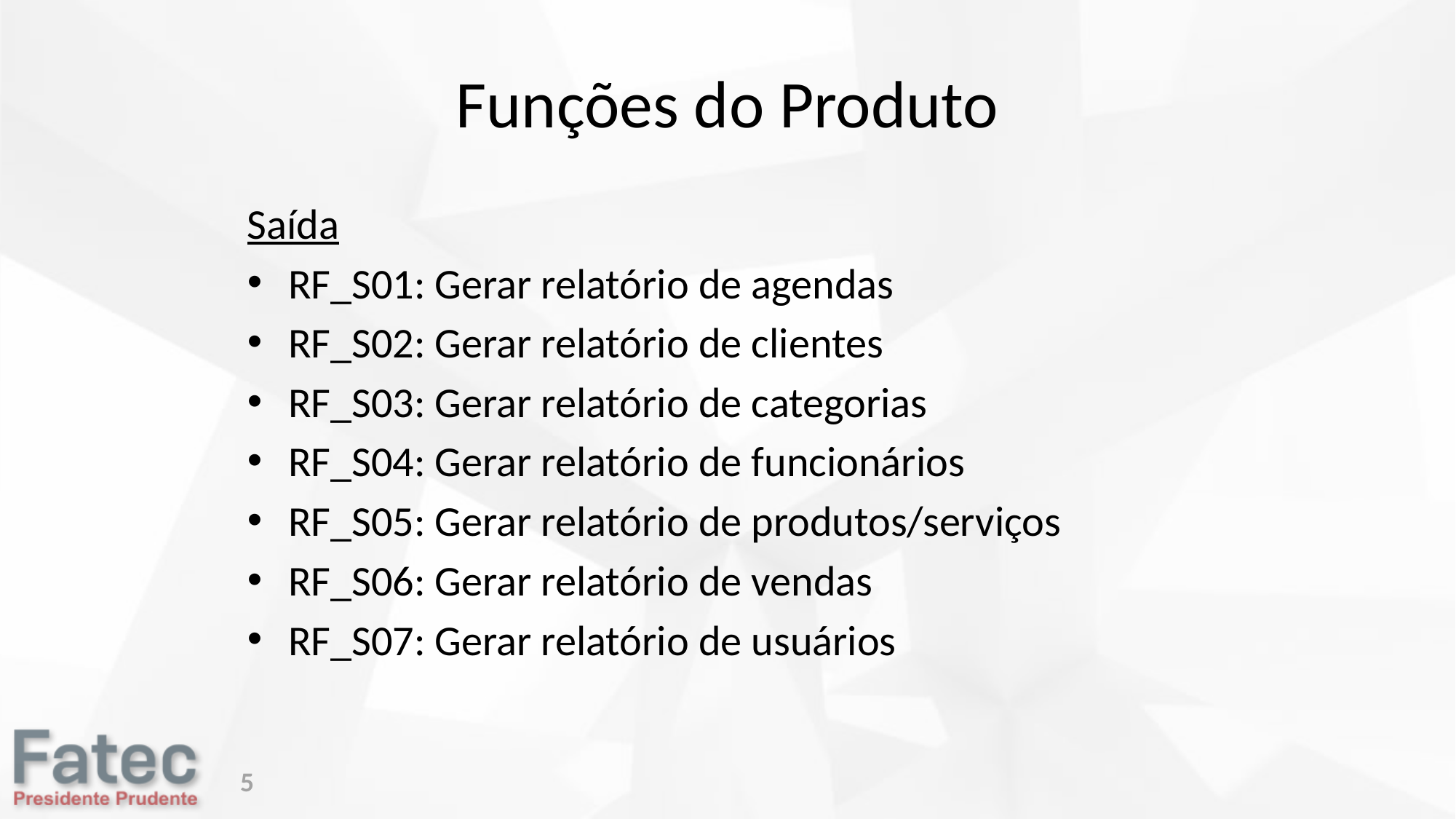

# Funções do Produto
Saída
RF_S01: Gerar relatório de agendas
RF_S02: Gerar relatório de clientes
RF_S03: Gerar relatório de categorias
RF_S04: Gerar relatório de funcionários
RF_S05: Gerar relatório de produtos/serviços
RF_S06: Gerar relatório de vendas
RF_S07: Gerar relatório de usuários

5